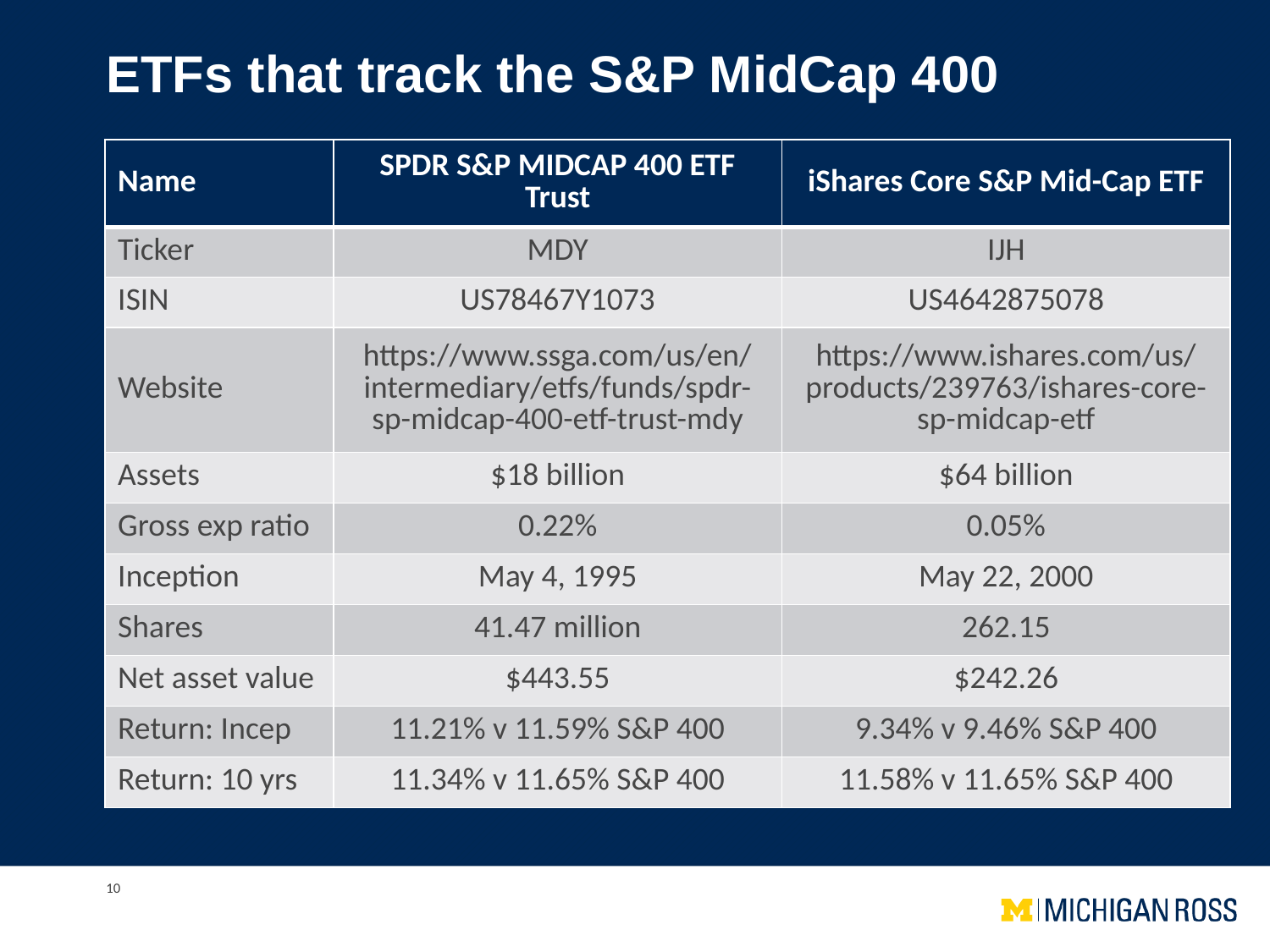

# ETFs that track the S&P MidCap 400
| Name | SPDR S&P MIDCAP 400 ETF Trust | iShares Core S&P Mid-Cap ETF |
| --- | --- | --- |
| Ticker | MDY | IJH |
| ISIN | US78467Y1073 | US4642875078 |
| Website | https://www.ssga.com/us/en/intermediary/etfs/funds/spdr-sp-midcap-400-etf-trust-mdy | https://www.ishares.com/us/products/239763/ishares-core-sp-midcap-etf |
| Assets | $18 billion | $64 billion |
| Gross exp ratio | 0.22% | 0.05% |
| Inception | May 4, 1995 | May 22, 2000 |
| Shares | 41.47 million | 262.15 |
| Net asset value | $443.55 | $242.26 |
| Return: Incep | 11.21% v 11.59% S&P 400 | 9.34% v 9.46% S&P 400 |
| Return: 10 yrs | 11.34% v 11.65% S&P 400 | 11.58% v 11.65% S&P 400 |
10